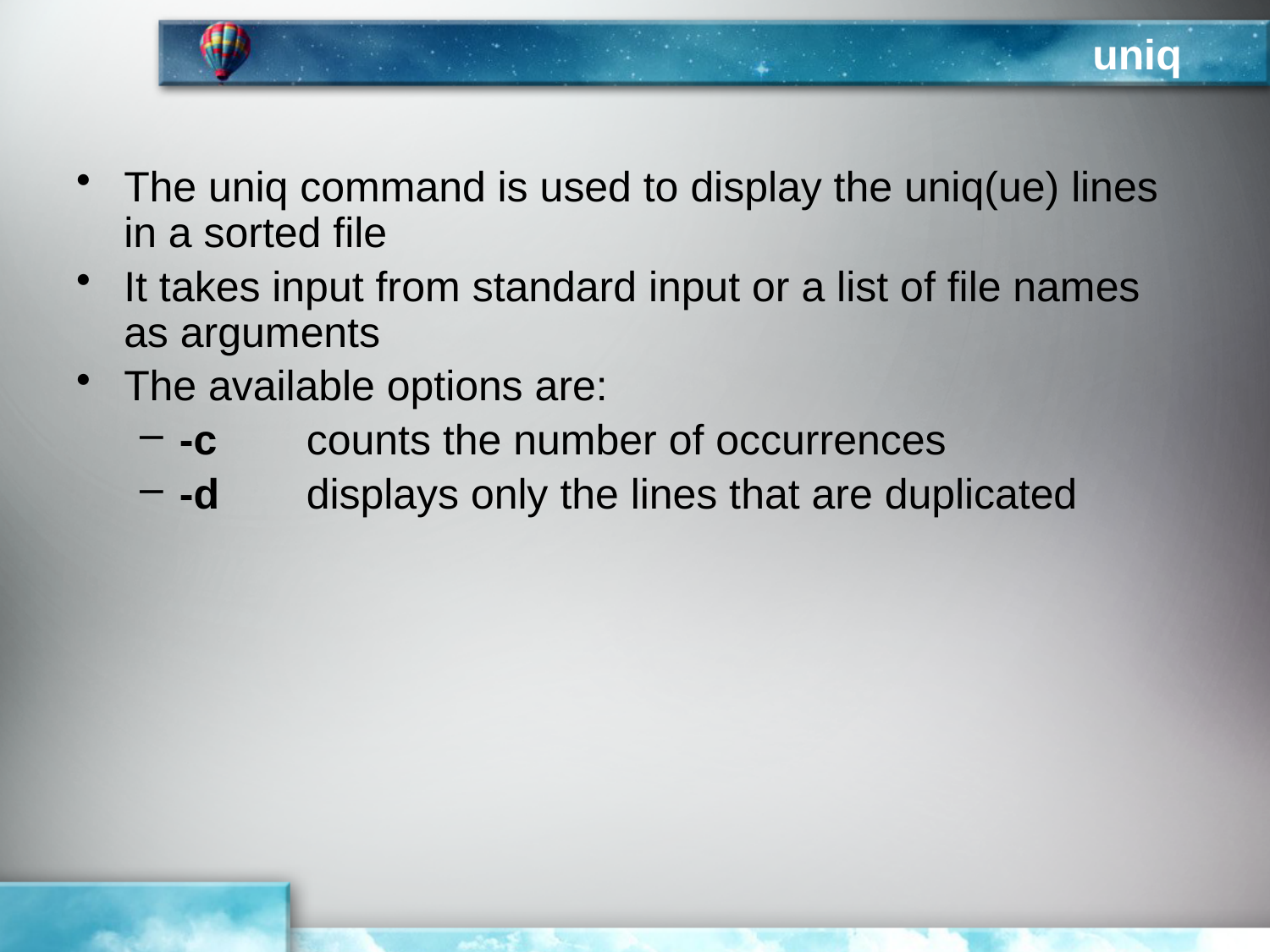

# uniq
The uniq command is used to display the uniq(ue) lines in a sorted file
It takes input from standard input or a list of file names as arguments
The available options are:
-c	counts the number of occurrences
-d	displays only the lines that are duplicated